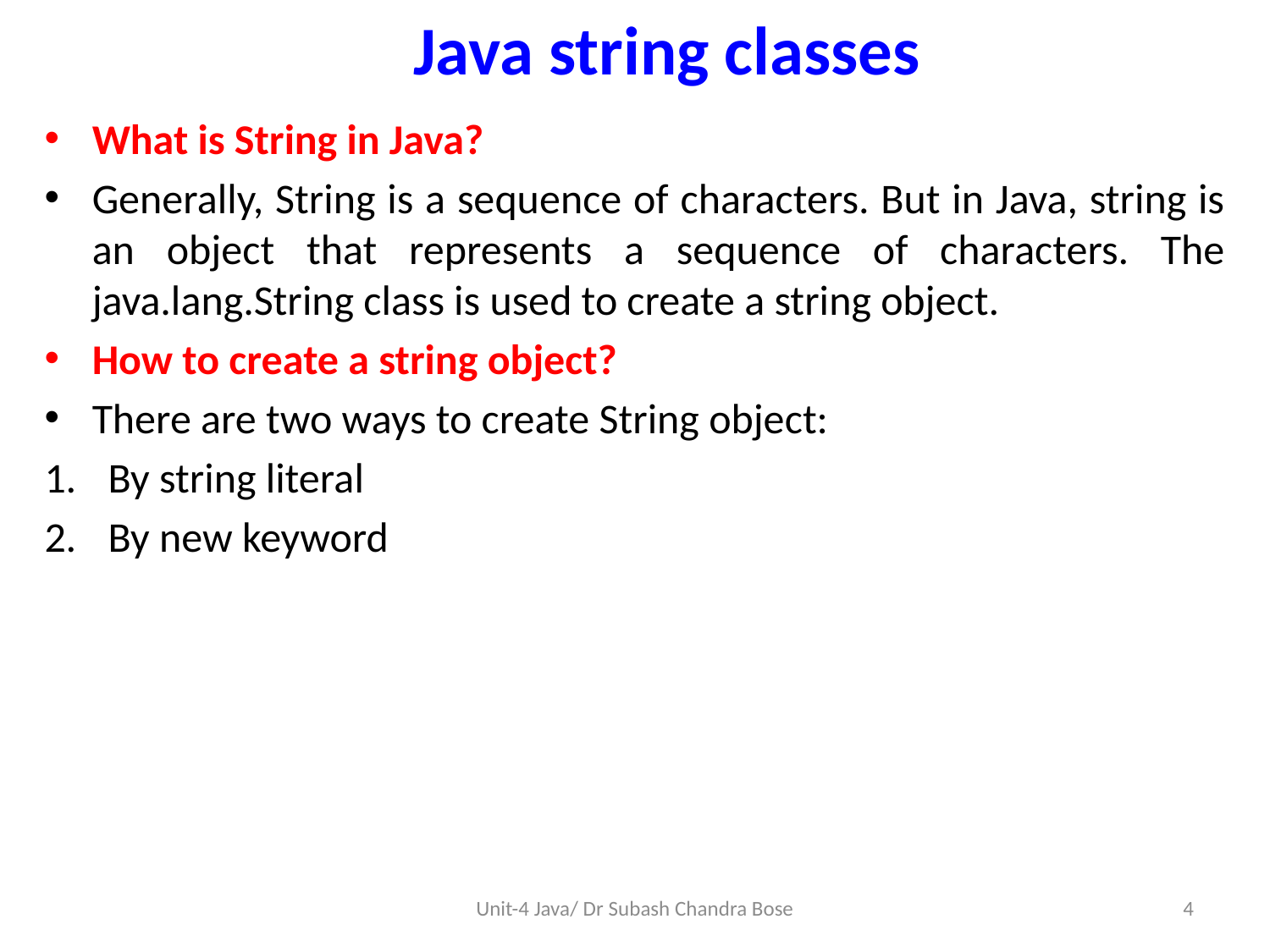

# Java string classes
What is String in Java?
Generally, String is a sequence of characters. But in Java, string is an object that represents a sequence of characters. The java.lang.String class is used to create a string object.
How to create a string object?
There are two ways to create String object:
By string literal
By new keyword
Unit-4 Java/ Dr Subash Chandra Bose
4